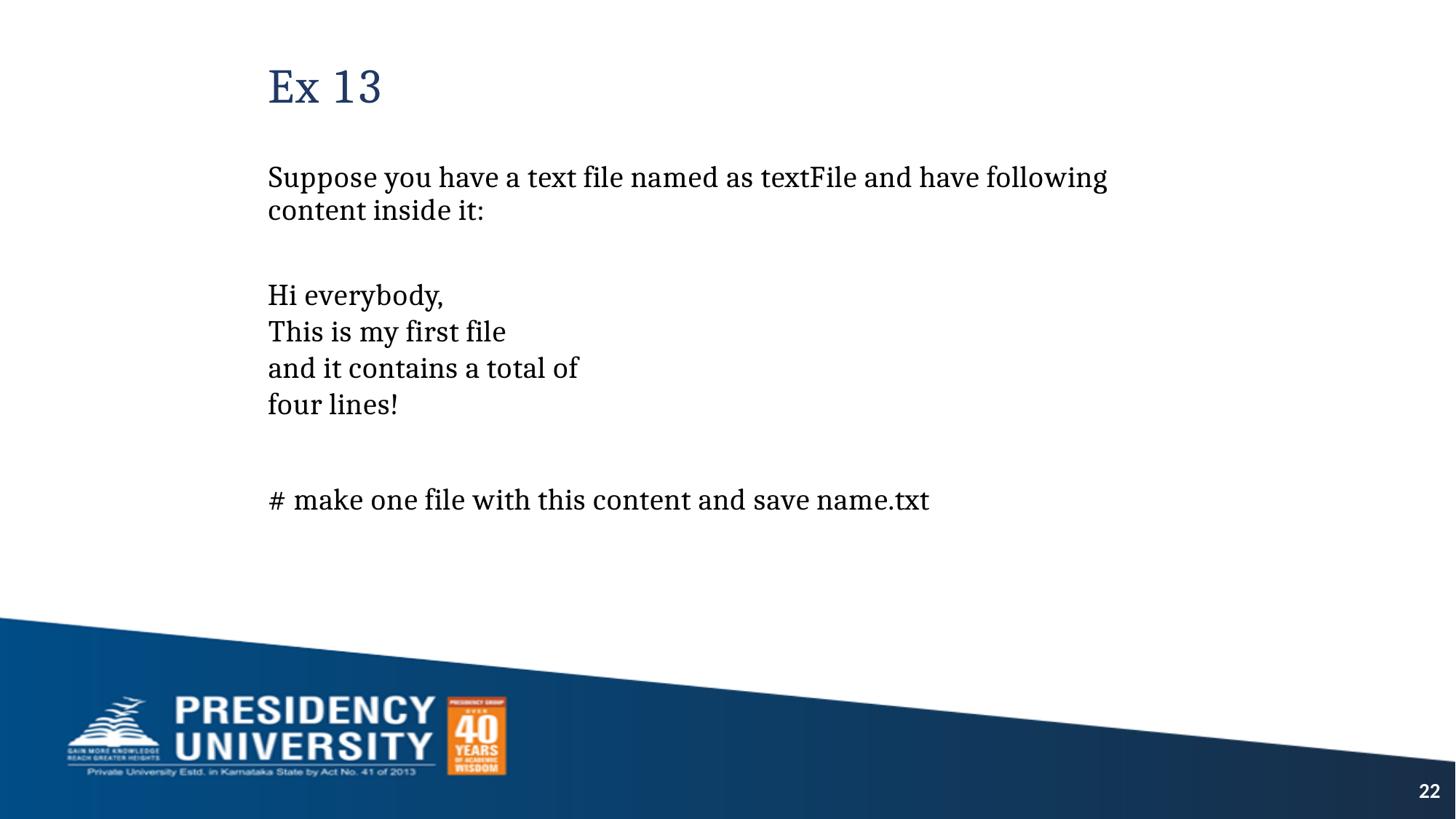

# Ex 13
Suppose you have a text file named as textFile and have following content inside it:

Hi everybody,
This is my first file
and it contains a total of
four lines!

# make one file with this content and save name.txt

22